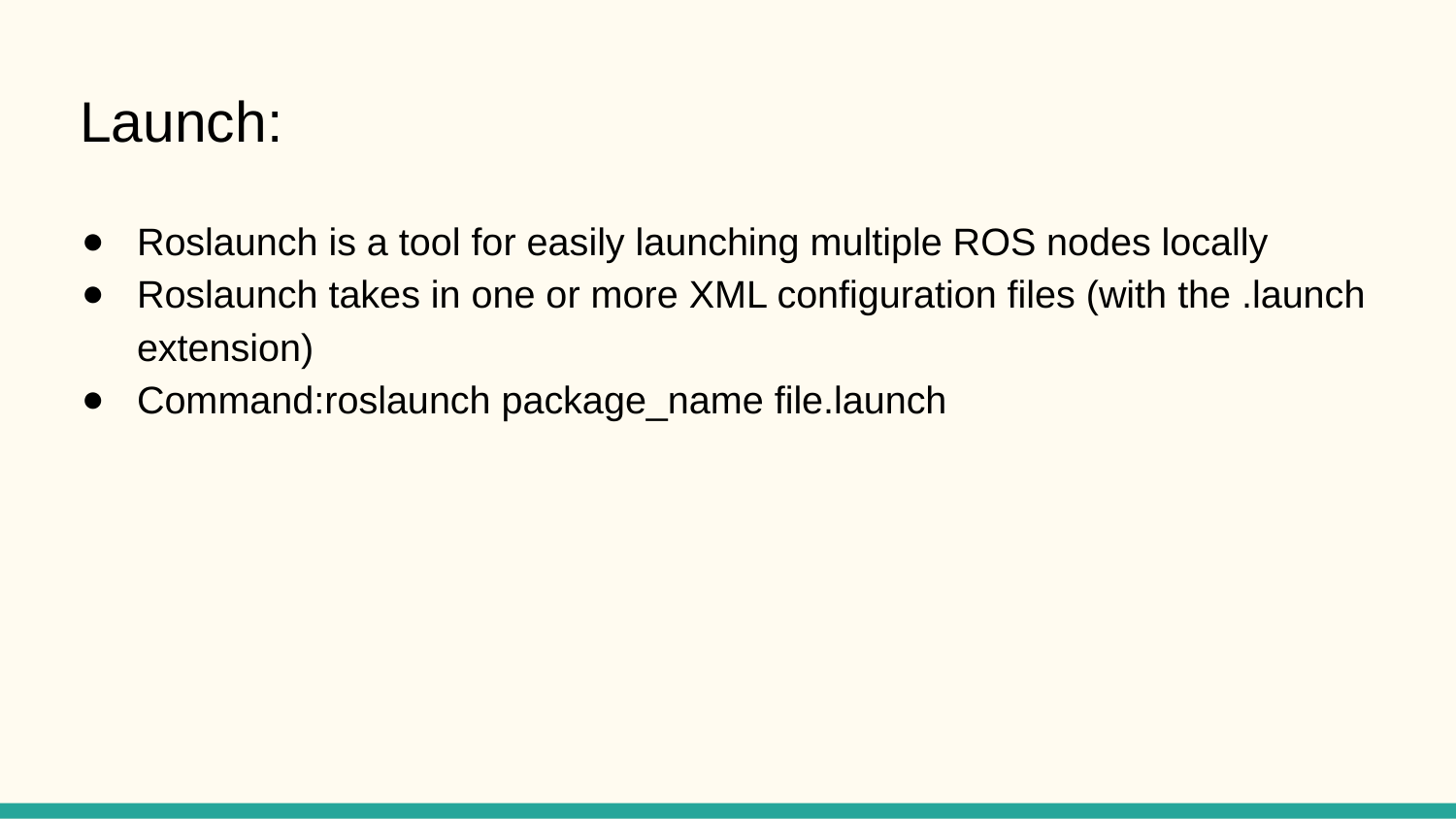

# Launch:
Roslaunch is a tool for easily launching multiple ROS nodes locally
Roslaunch takes in one or more XML configuration files (with the .launch extension)
Command:roslaunch package_name file.launch